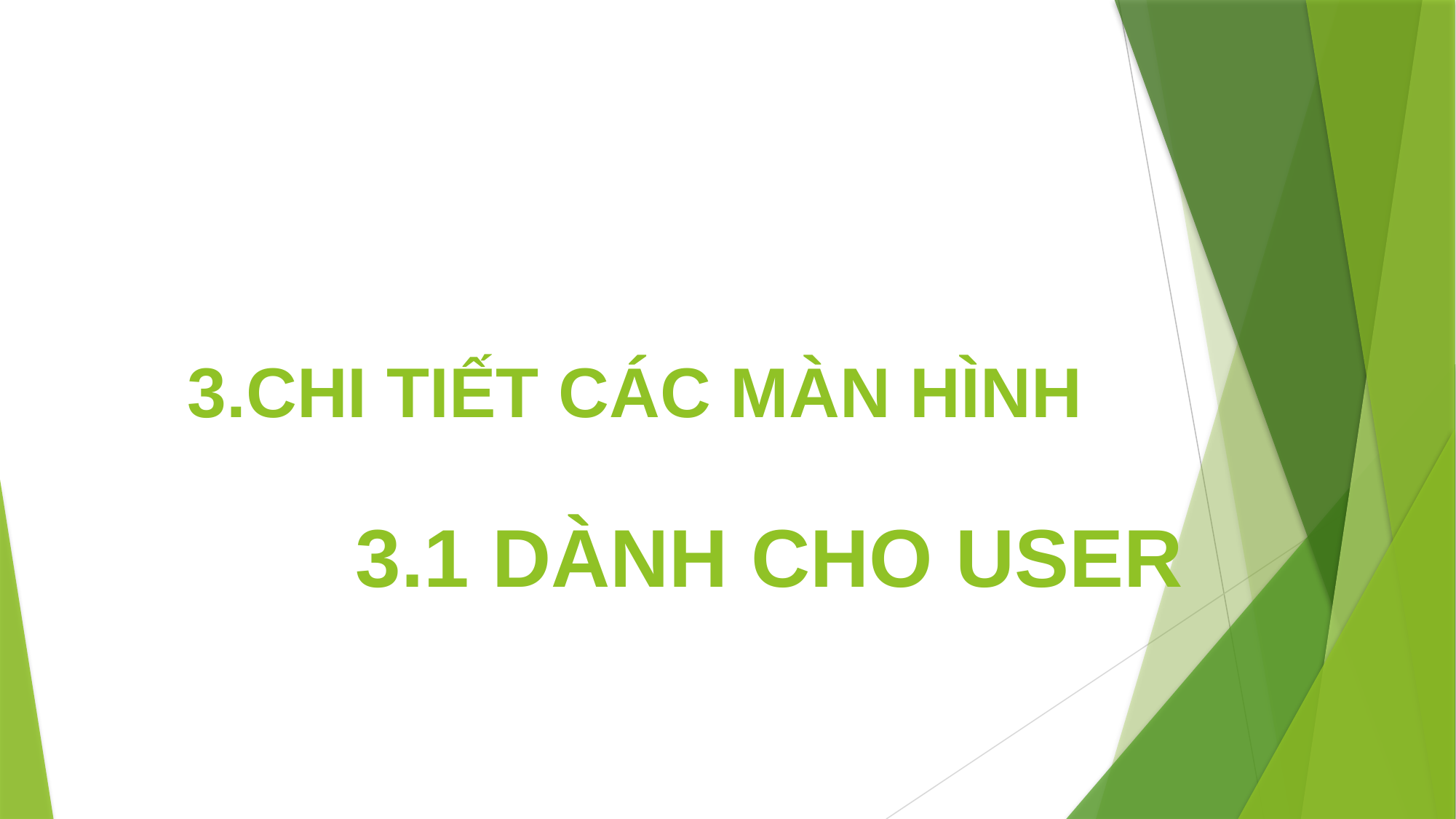

# 3.Chi tiết các màn hình
3.1 Dành cho user